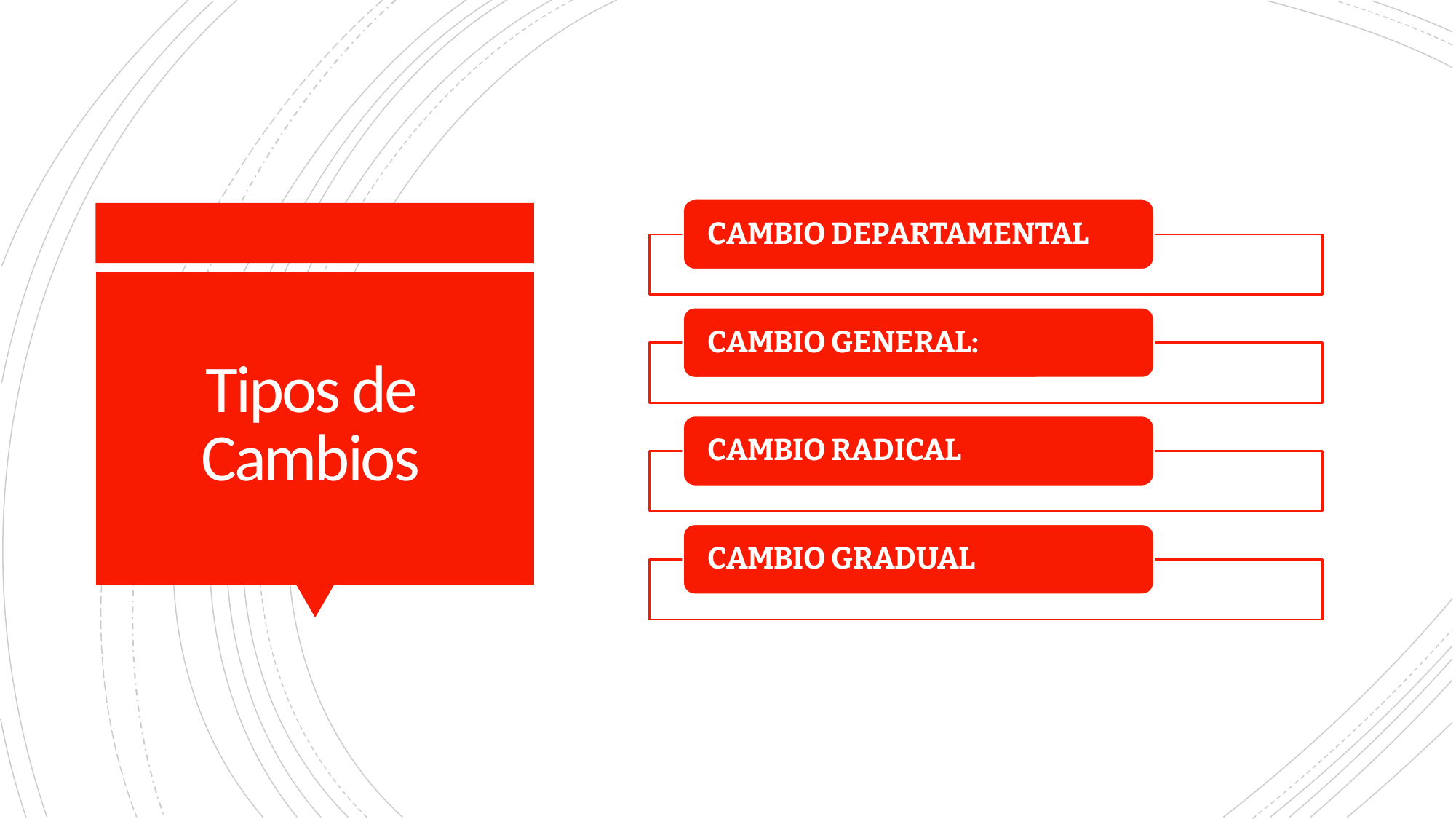

CAMBIO DEPARTAMENTAL
CAMBIO GENERAL:
CAMBIO RADICAL
CAMBIO GRADUAL
# Tipos de Cambios